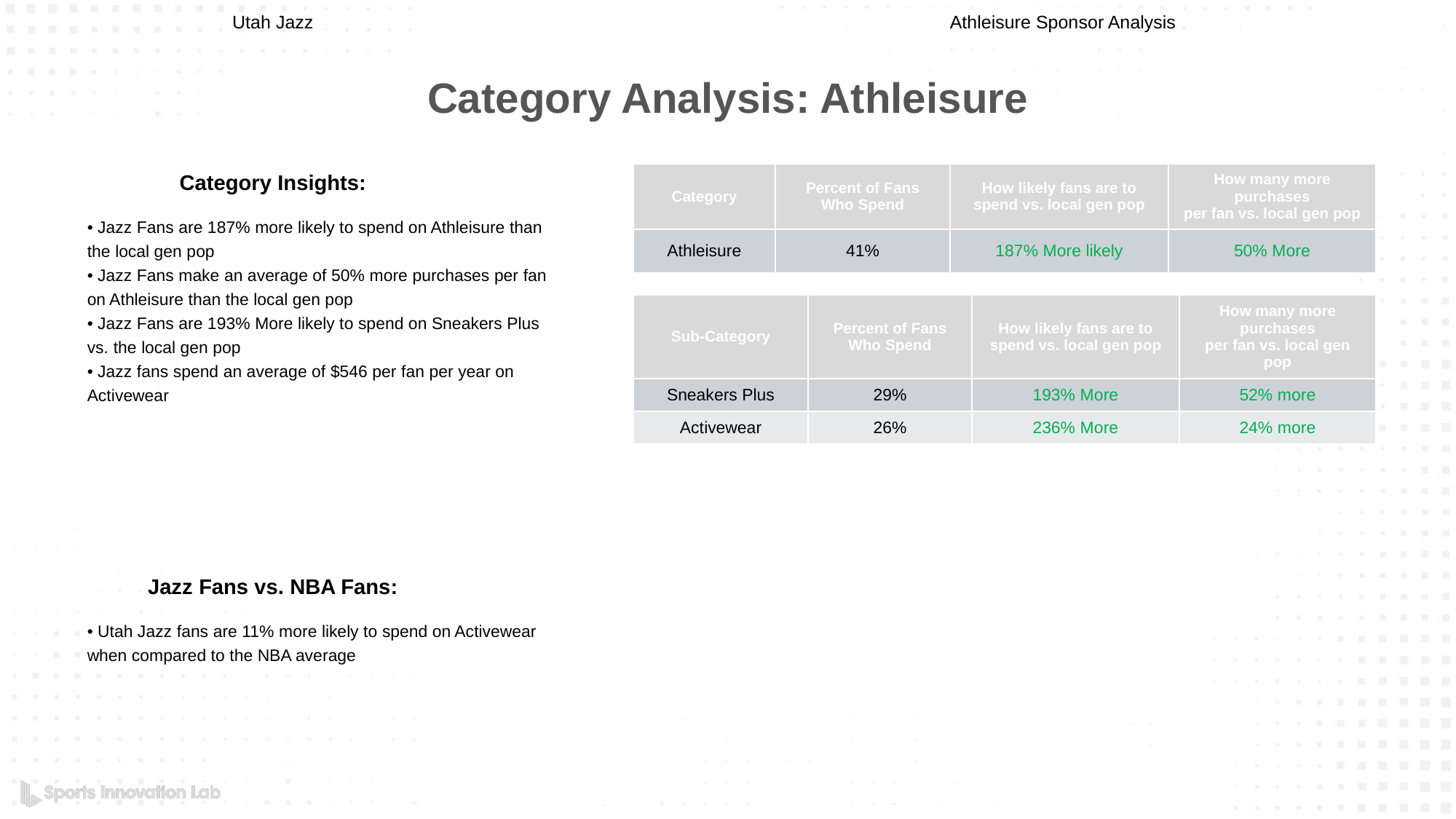

Utah Jazz
Athleisure Sponsor Analysis
Category Analysis: Athleisure
Category Insights:
| Category | Percent of Fans Who Spend | How likely fans are to spend vs. local gen pop | How many more purchases per fan vs. local gen pop |
| --- | --- | --- | --- |
| Athleisure | 41% | 187% More likely | 50% More |
• Jazz Fans are 187% more likely to spend on Athleisure than the local gen pop
• Jazz Fans make an average of 50% more purchases per fan on Athleisure than the local gen pop
• Jazz Fans are 193% More likely to spend on Sneakers Plus vs. the local gen pop
• Jazz fans spend an average of $546 per fan per year on Activewear
| Sub-Category | Percent of Fans Who Spend | How likely fans are to spend vs. local gen pop | How many more purchases per fan vs. local gen pop |
| --- | --- | --- | --- |
| Sneakers Plus | 29% | 193% More | 52% more |
| Activewear | 26% | 236% More | 24% more |
Jazz Fans vs. NBA Fans:
• Utah Jazz fans are 11% more likely to spend on Activewear when compared to the NBA average